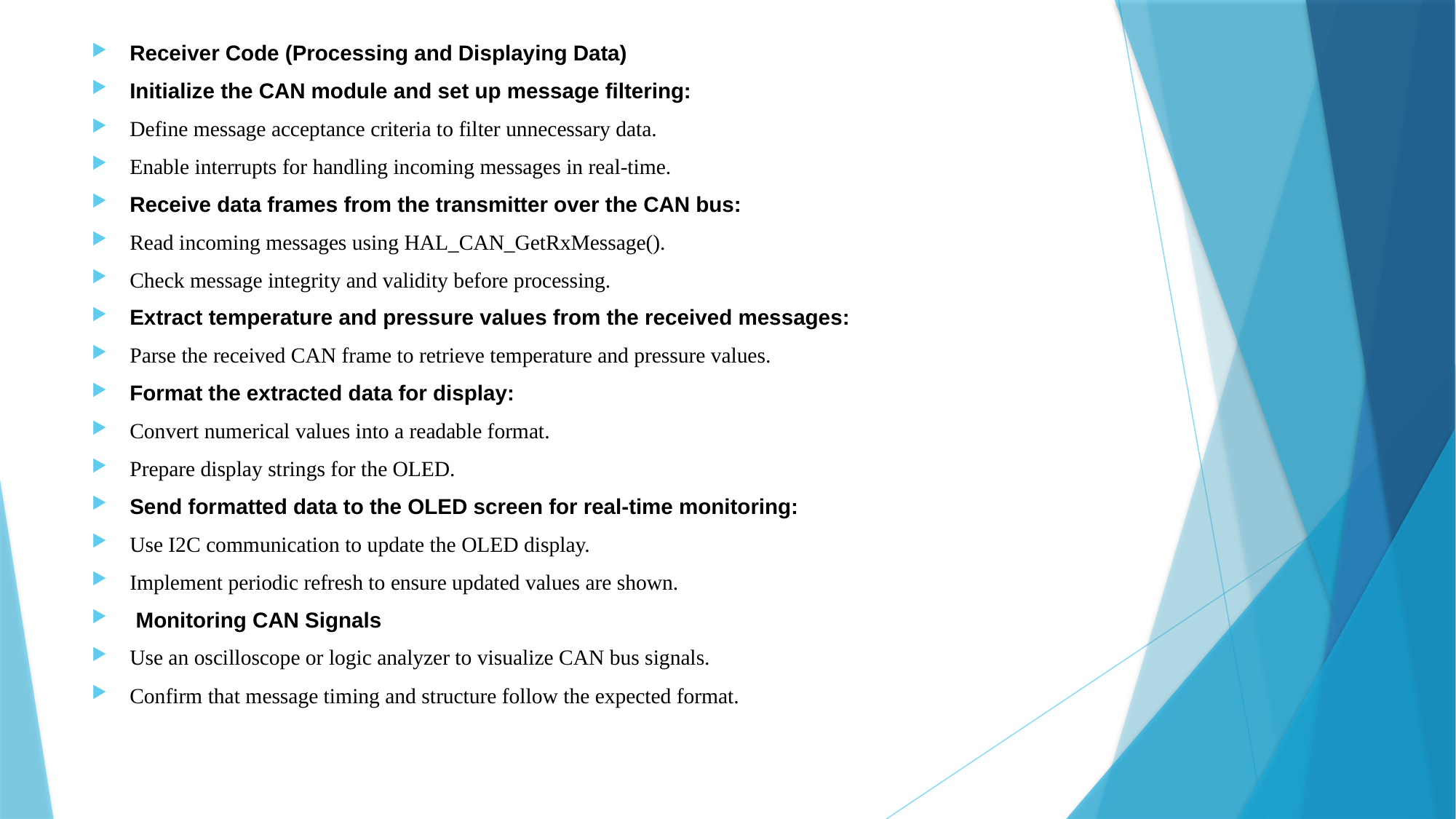

Receiver Code (Processing and Displaying Data)
Initialize the CAN module and set up message filtering:
Define message acceptance criteria to filter unnecessary data.
Enable interrupts for handling incoming messages in real-time.
Receive data frames from the transmitter over the CAN bus:
Read incoming messages using HAL_CAN_GetRxMessage().
Check message integrity and validity before processing.
Extract temperature and pressure values from the received messages:
Parse the received CAN frame to retrieve temperature and pressure values.
Format the extracted data for display:
Convert numerical values into a readable format.
Prepare display strings for the OLED.
Send formatted data to the OLED screen for real-time monitoring:
Use I2C communication to update the OLED display.
Implement periodic refresh to ensure updated values are shown.
 Monitoring CAN Signals
Use an oscilloscope or logic analyzer to visualize CAN bus signals.
Confirm that message timing and structure follow the expected format.
#